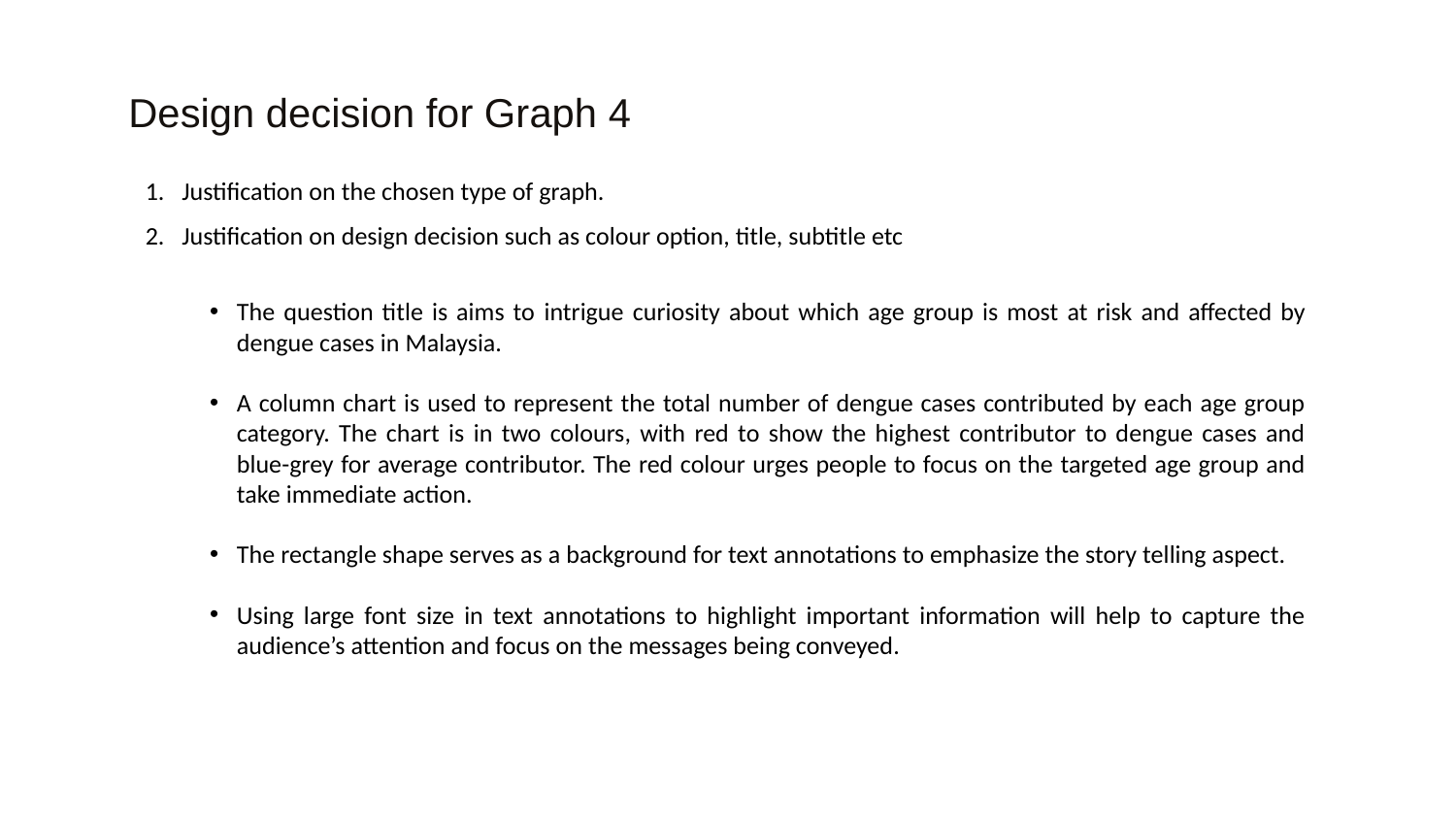

# Design decision for Graph 4
Justification on the chosen type of graph.
Justification on design decision such as colour option, title, subtitle etc

The question title is aims to intrigue curiosity about which age group is most at risk and affected by dengue cases in Malaysia.

A column chart is used to represent the total number of dengue cases contributed by each age group category. The chart is in two colours, with red to show the highest contributor to dengue cases and blue-grey for average contributor. The red colour urges people to focus on the targeted age group and take immediate action.

The rectangle shape serves as a background for text annotations to emphasize the story telling aspect.

Using large font size in text annotations to highlight important information will help to capture the audience’s attention and focus on the messages being conveyed.